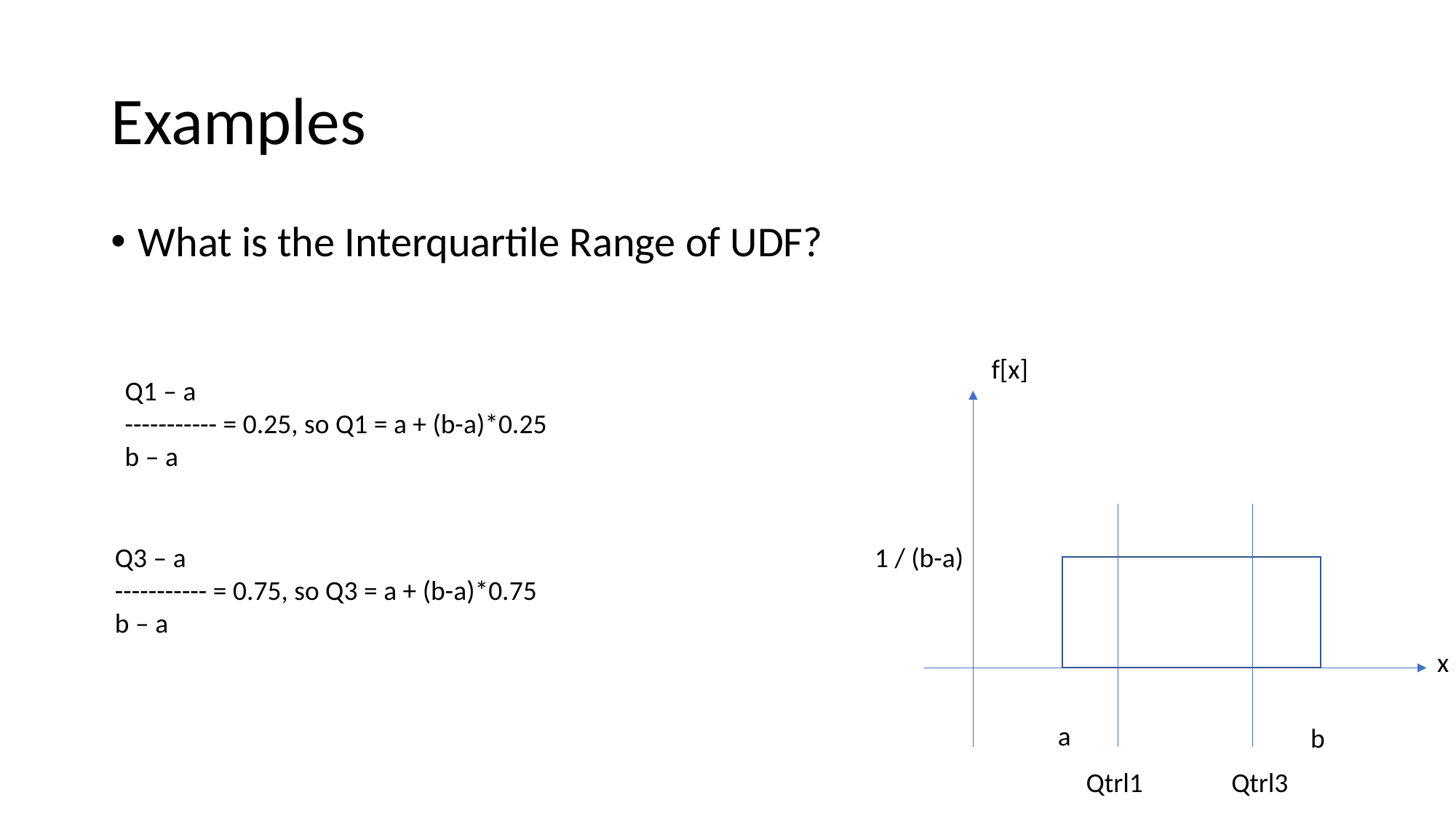

# Examples
What is the Interquartile Range of UDF?

f[x]
Q1 – a
----------- = 0.25, so Q1 = a + (b-a)*0.25
b – a
1 / (b-a)

a
b
Q3 – a
----------- = 0.75, so Q3 = a + (b-a)*0.75
b – a
x
Qtrl1
Qtrl3